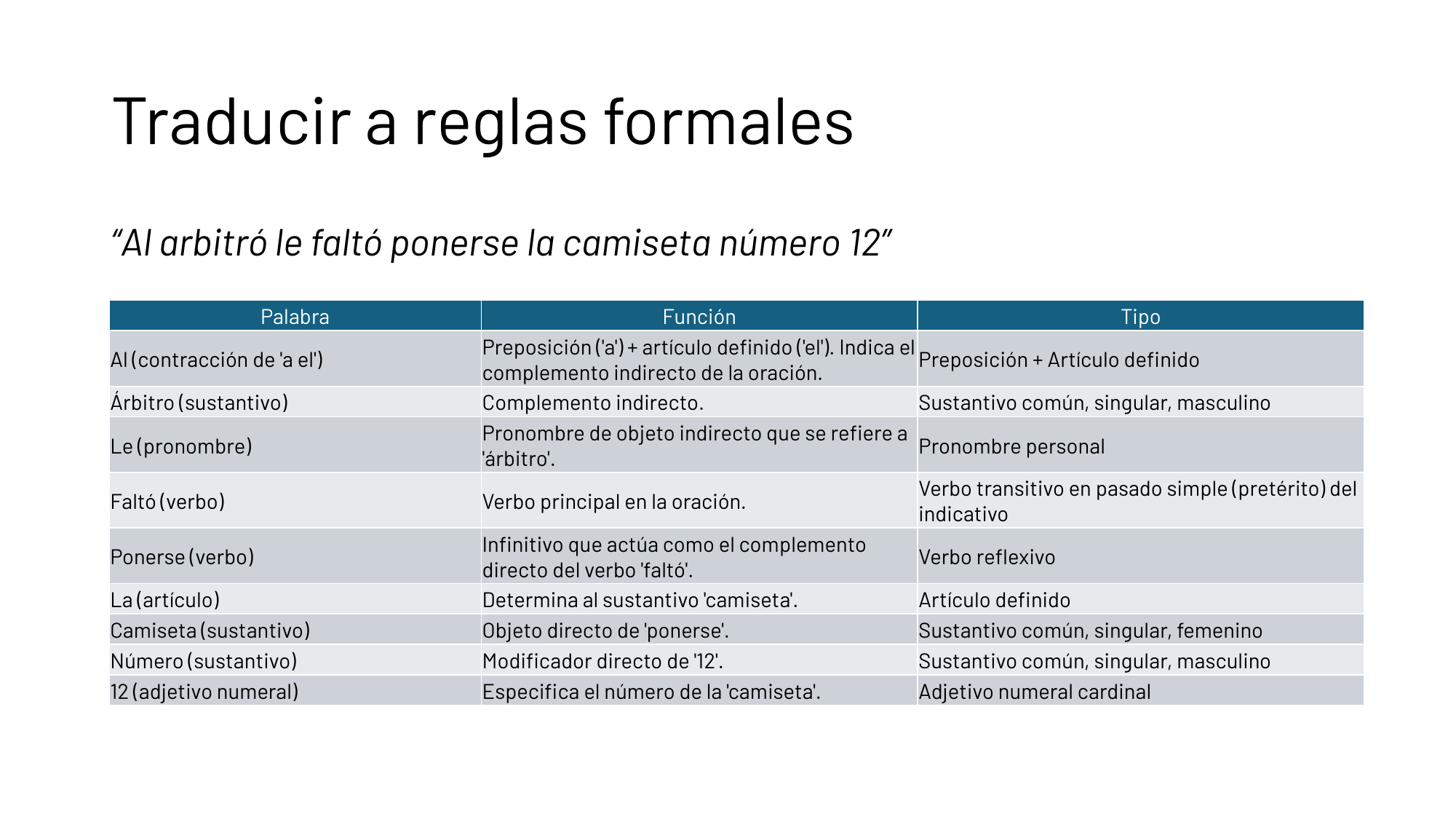

# Traducir a reglas formales
“Al arbitró le faltó ponerse la camiseta número 12”
| Palabra | Función | Tipo |
| --- | --- | --- |
| Al (contracción de 'a el') | Preposición ('a') + artículo definido ('el'). Indica el complemento indirecto de la oración. | Preposición + Artículo definido |
| Árbitro (sustantivo) | Complemento indirecto. | Sustantivo común, singular, masculino |
| Le (pronombre) | Pronombre de objeto indirecto que se refiere a 'árbitro'. | Pronombre personal |
| Faltó (verbo) | Verbo principal en la oración. | Verbo transitivo en pasado simple (pretérito) del indicativo |
| Ponerse (verbo) | Infinitivo que actúa como el complemento directo del verbo 'faltó'. | Verbo reflexivo |
| La (artículo) | Determina al sustantivo 'camiseta'. | Artículo definido |
| Camiseta (sustantivo) | Objeto directo de 'ponerse'. | Sustantivo común, singular, femenino |
| Número (sustantivo) | Modificador directo de '12'. | Sustantivo común, singular, masculino |
| 12 (adjetivo numeral) | Especifica el número de la 'camiseta'. | Adjetivo numeral cardinal |